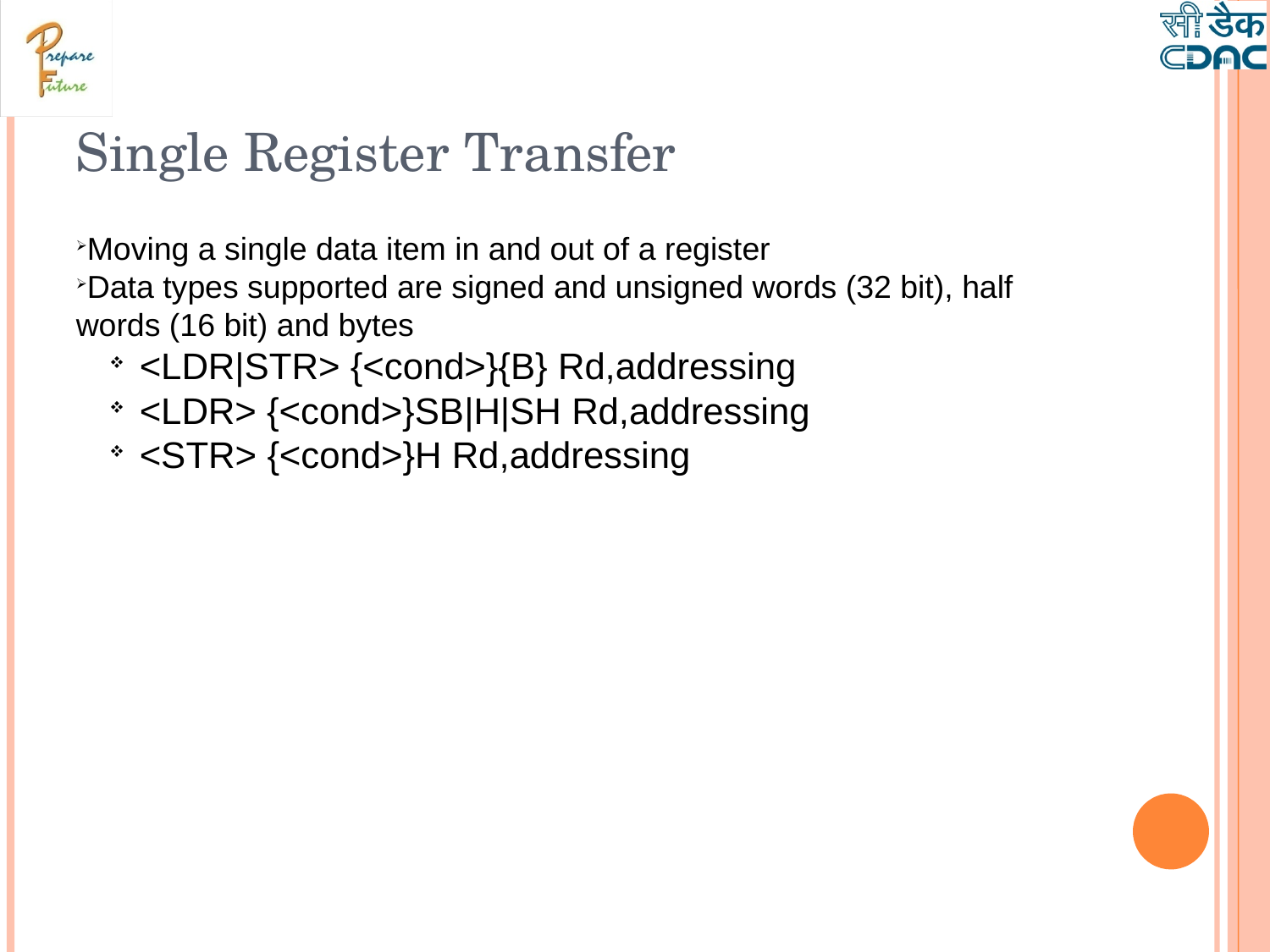

Single Register Transfer
Moving a single data item in and out of a register
Data types supported are signed and unsigned words (32 bit), half words (16 bit) and bytes
<LDR|STR> {<cond>}{B} Rd,addressing
<LDR> {<cond>}SB|H|SH Rd,addressing
<STR> {<cond>}H Rd,addressing